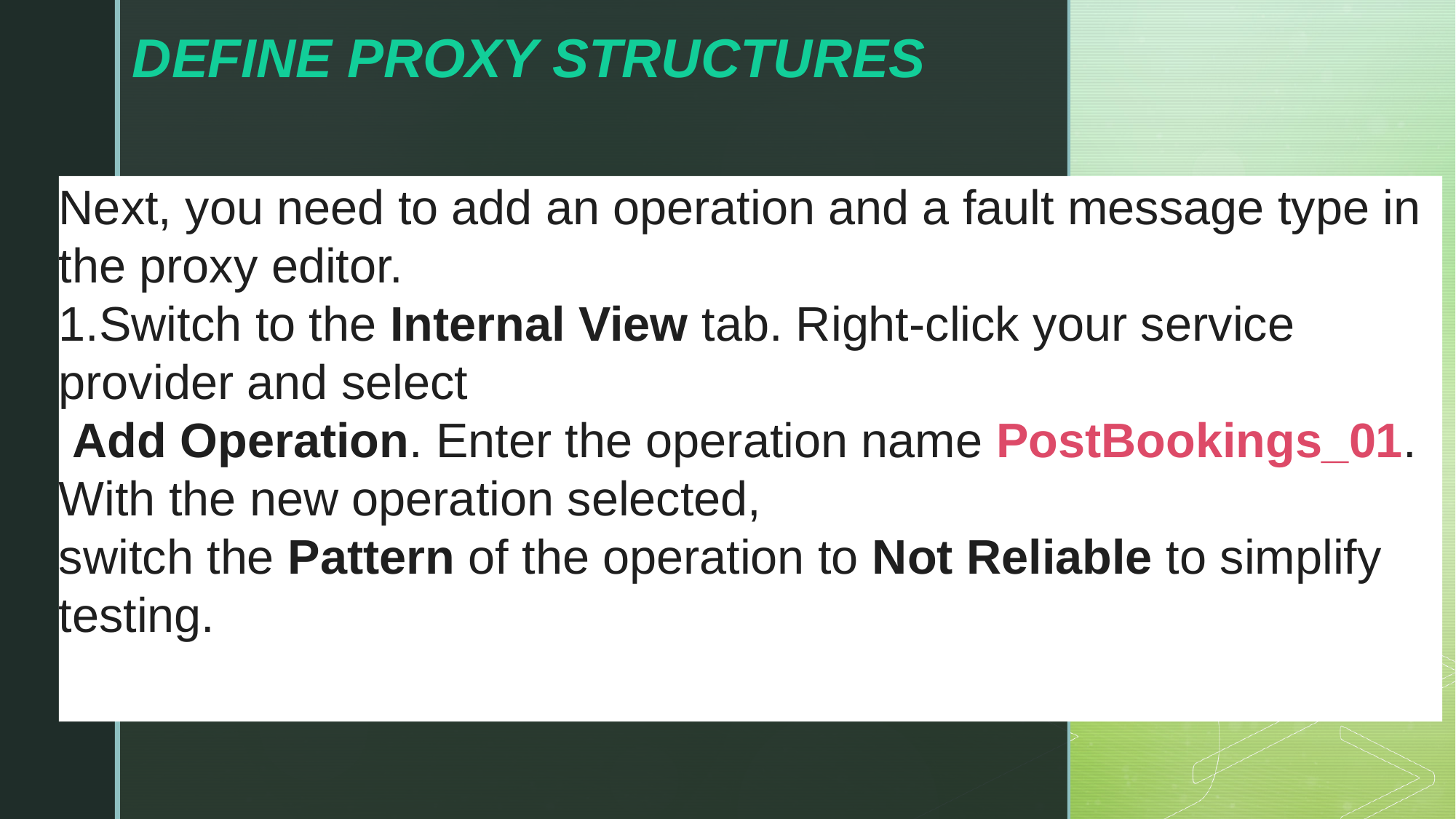

DEFINE PROXY STRUCTURES
# Next, you need to add an operation and a fault message type in the proxy editor.
Switch to the Internal View tab. Right-click your service provider and select
 Add Operation. Enter the operation name PostBookings_01. With the new operation selected,
switch the Pattern of the operation to Not Reliable to simplify testing.